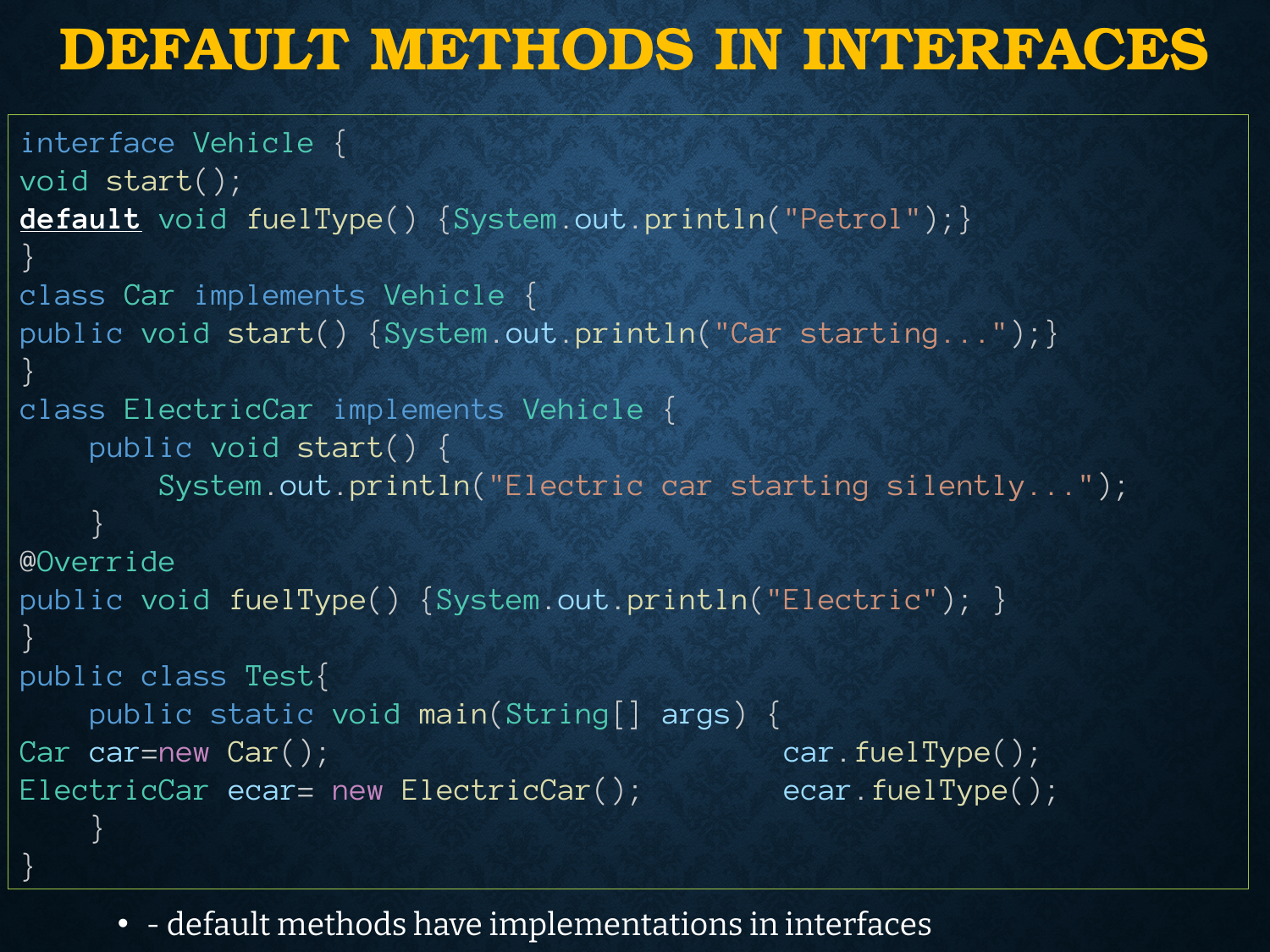

# Default Methods in Interfaces
interface Vehicle {
void start();
default void fuelType() {System.out.println("Petrol");}
}
class Car implements Vehicle {
public void start() {System.out.println("Car starting...");}
}
class ElectricCar implements Vehicle {
    public void start() {
        System.out.println("Electric car starting silently...");
    }
@Override
public void fuelType() {System.out.println("Electric"); }
}
public class Test{
    public static void main(String[] args) {
Car car=new Car();                          car.fuelType();
ElectricCar ecar= new ElectricCar();        ecar.fuelType();
    }
}
- default methods have implementations in interfaces